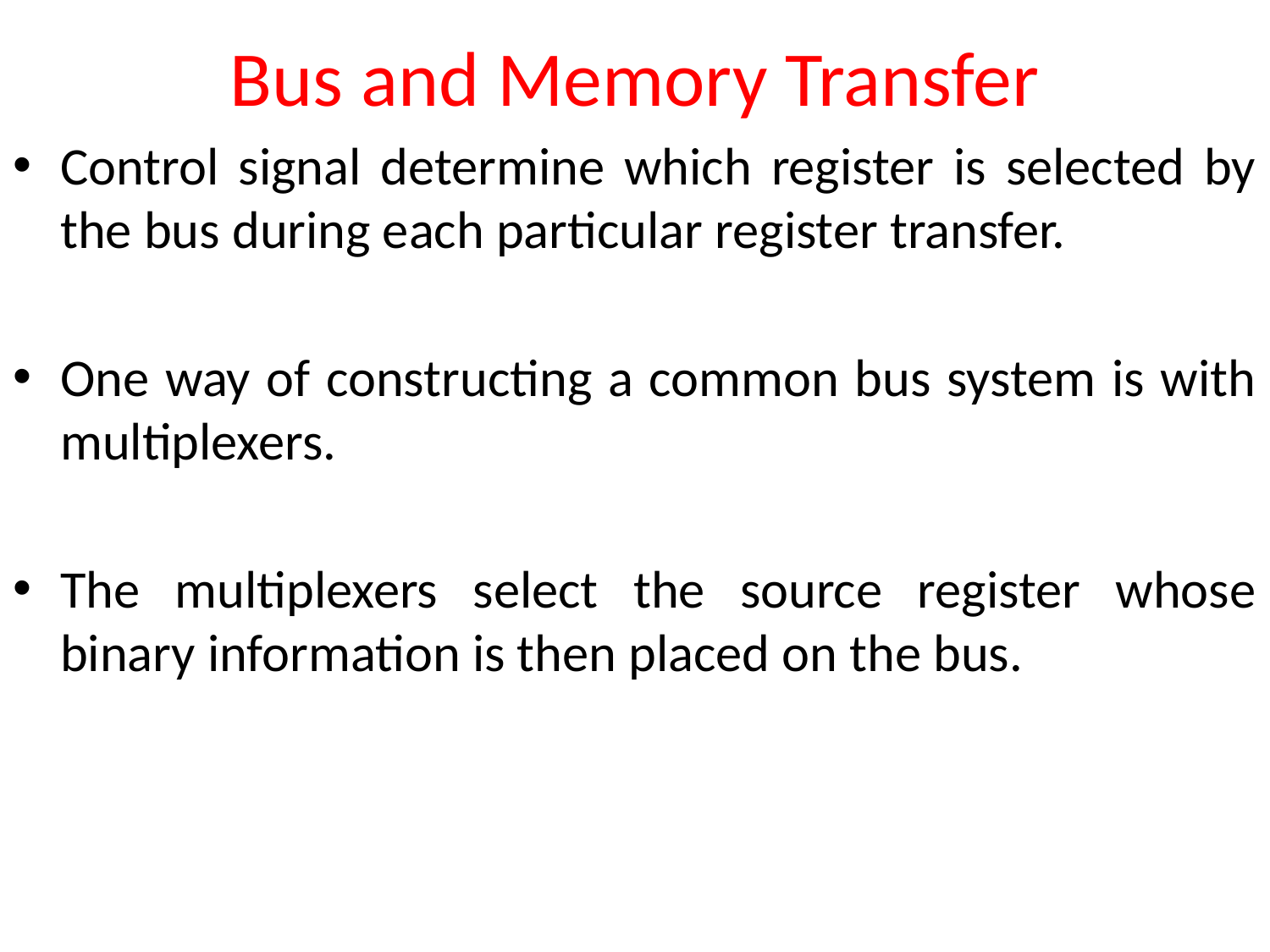

# Bus and Memory Transfer
Control signal determine which register is selected by the bus during each particular register transfer.

One way of constructing a common bus system is with multiplexers.

The multiplexers select the source register whose binary information is then placed on the bus.